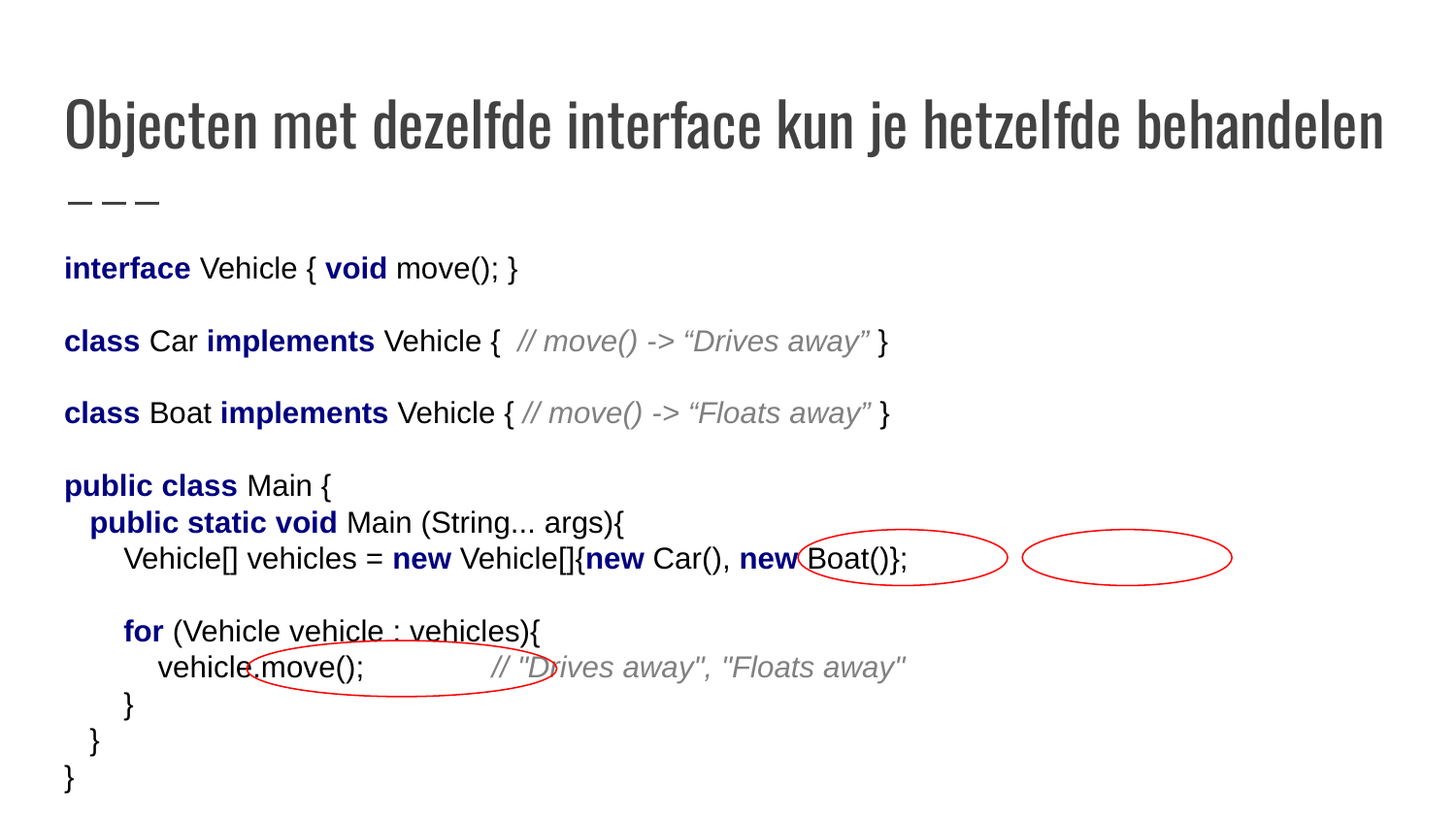

# Objecten met dezelfde interface kun je hetzelfde behandelen
interface Vehicle { void move(); }

class Car implements Vehicle {  // move() -> “Drives away” }

class Boat implements Vehicle { // move() -> “Floats away” }

public class Main {
   public static void Main (String... args){
       Vehicle[] vehicles = new Vehicle[]{new Car(), new Boat()};

       for (Vehicle vehicle : vehicles){
           vehicle.move();               // "Drives away", "Floats away"
       }
   }
}